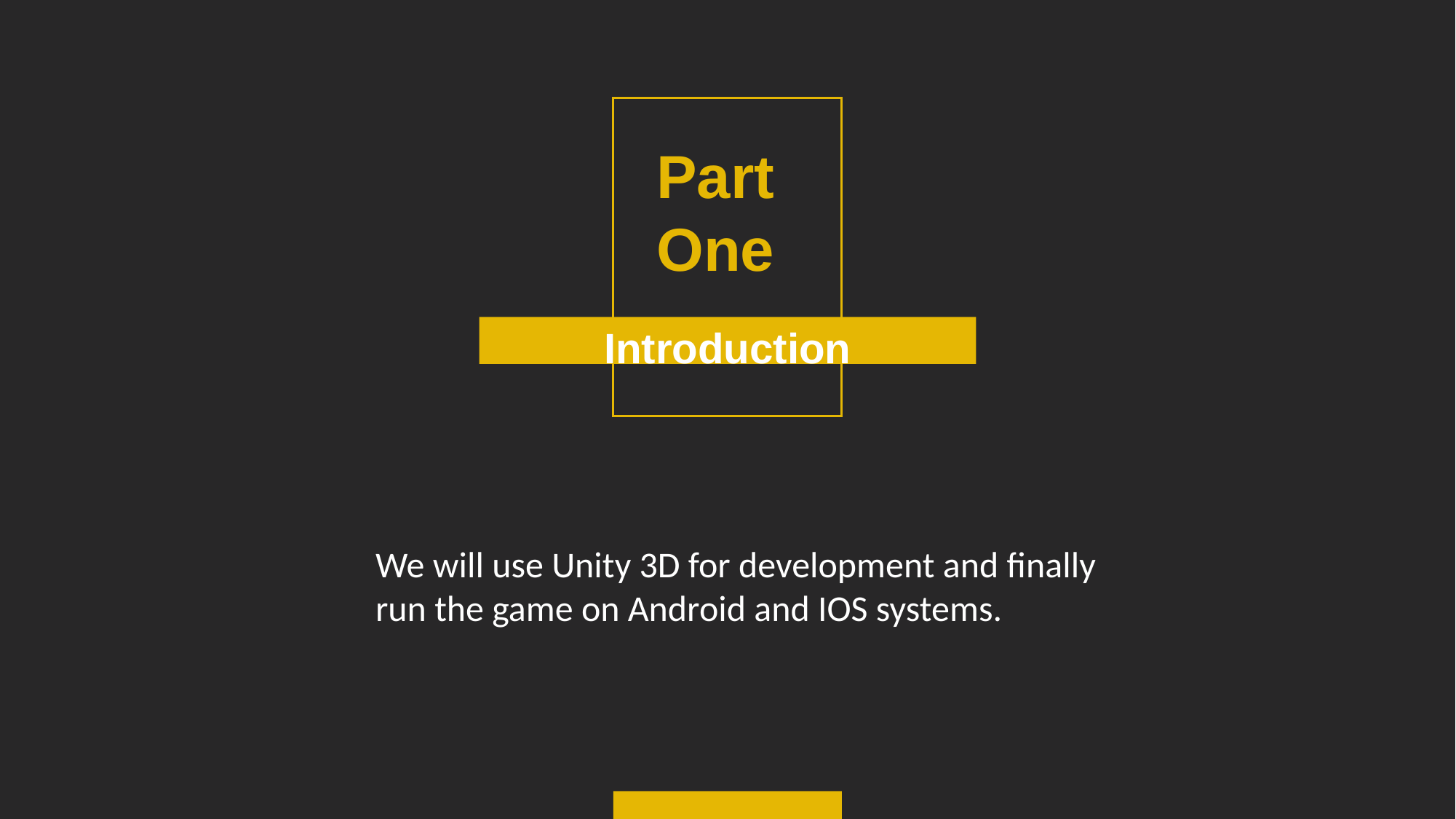

Part One
Introduction

We will use Unity 3D for development and finally run the game on Android and IOS systems.